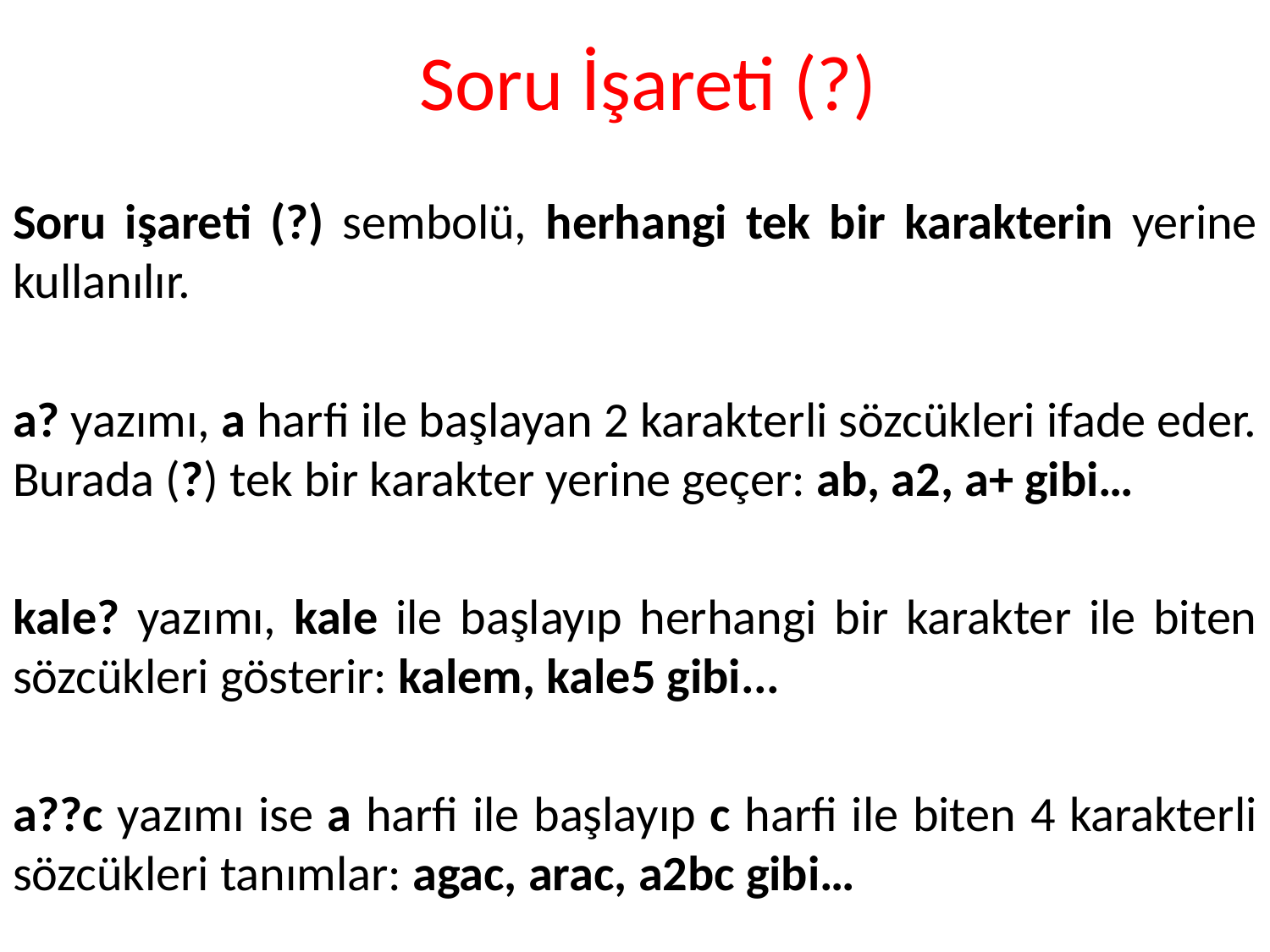

# Soru İşareti (?)
Soru işareti (?) sembolü, herhangi tek bir karakterin yerine kullanılır.

a? yazımı, a harfi ile başlayan 2 karakterli sözcükleri ifade eder. Burada (?) tek bir karakter yerine geçer: ab, a2, a+ gibi…

kale? yazımı, kale ile başlayıp herhangi bir karakter ile biten sözcükleri gösterir: kalem, kale5 gibi...

a??c yazımı ise a harfi ile başlayıp c harfi ile biten 4 karakterli sözcükleri tanımlar: agac, arac, a2bc gibi…